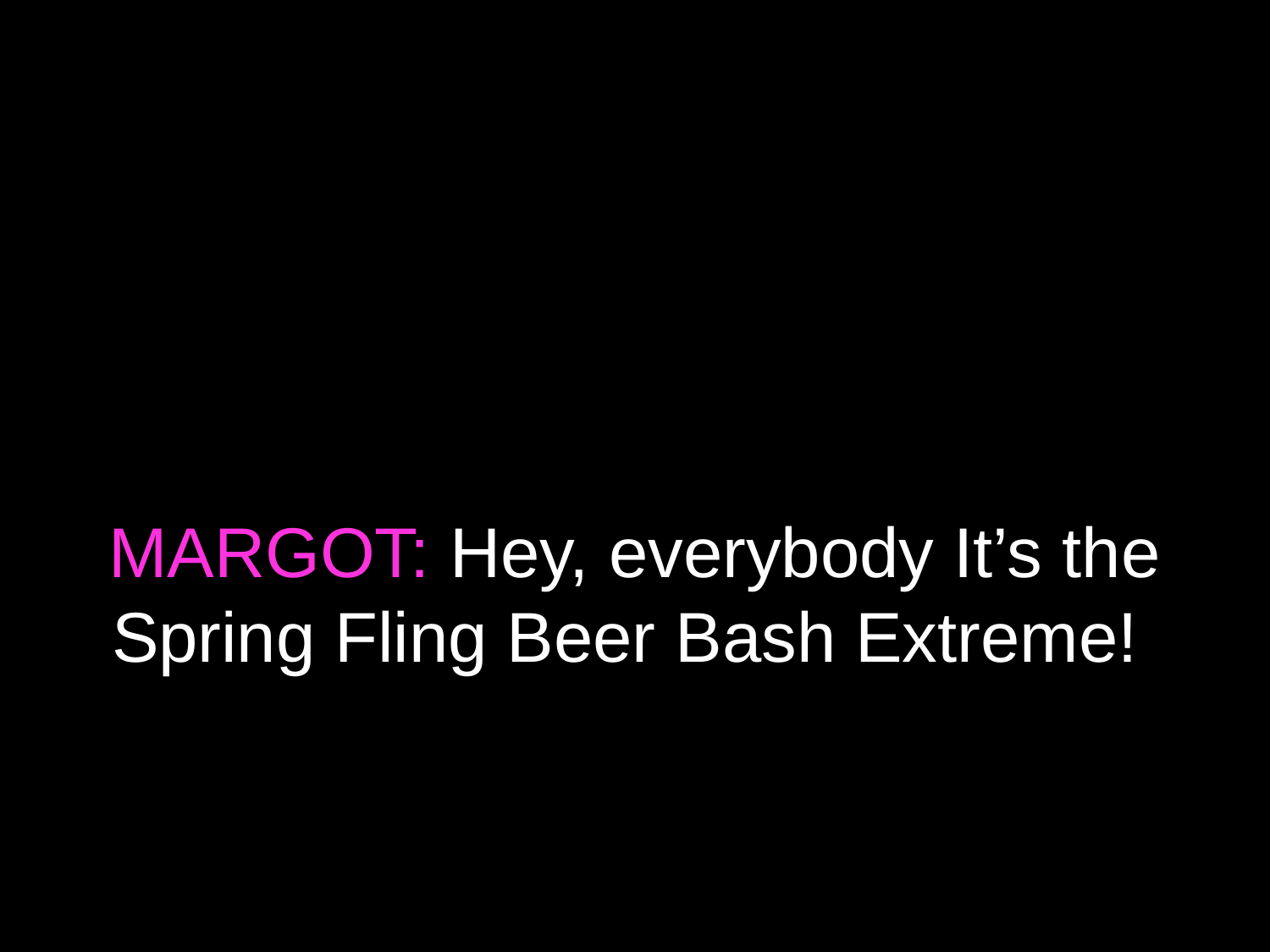

# MARGOT: Hey, everybody It’s the Spring Fling Beer Bash Extreme!